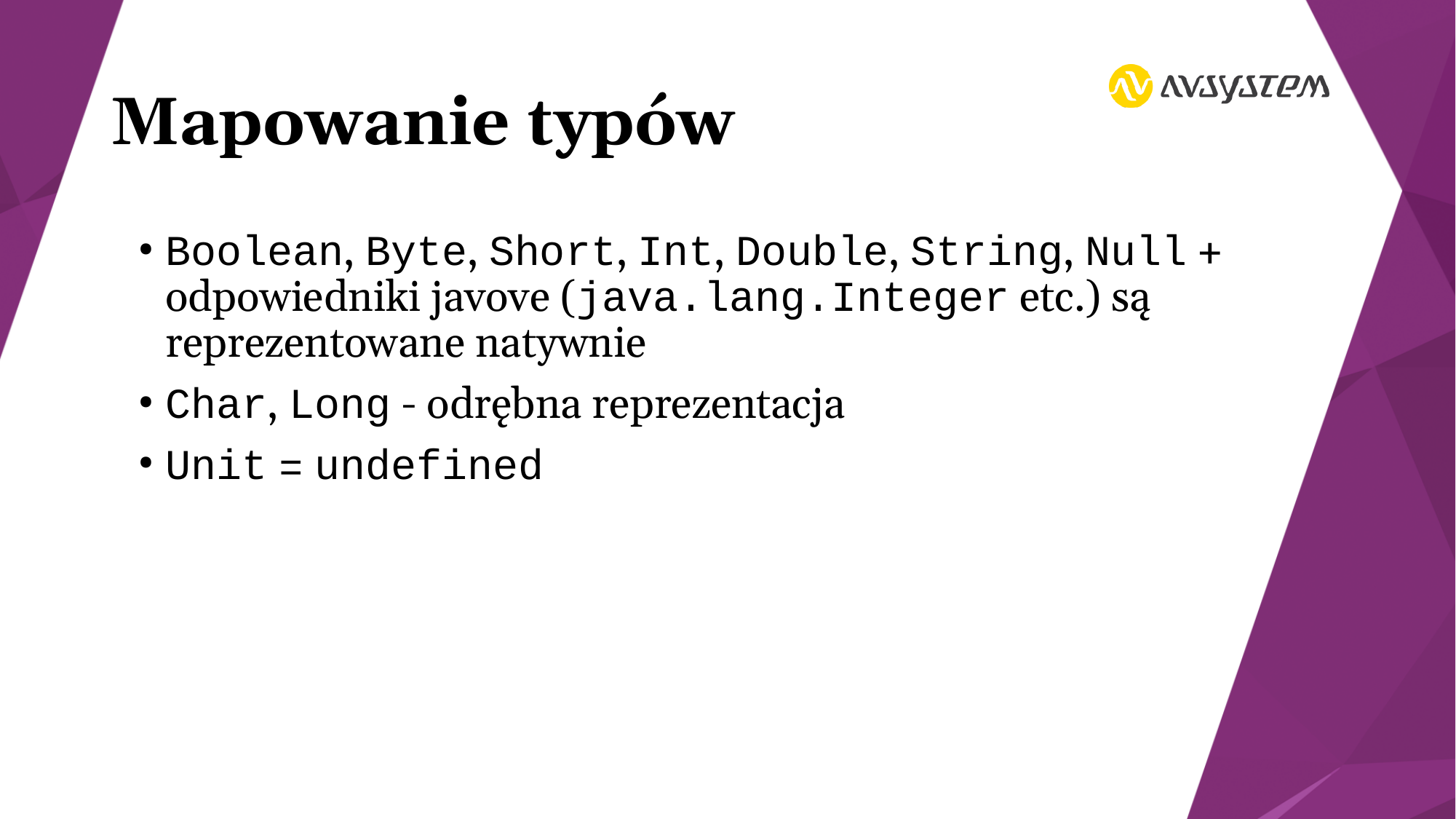

# Mapowanie typów
Boolean, Byte, Short, Int, Double, String, Null + odpowiedniki javove (java.lang.Integer etc.) są reprezentowane natywnie
Char, Long - odrębna reprezentacja
Unit = undefined